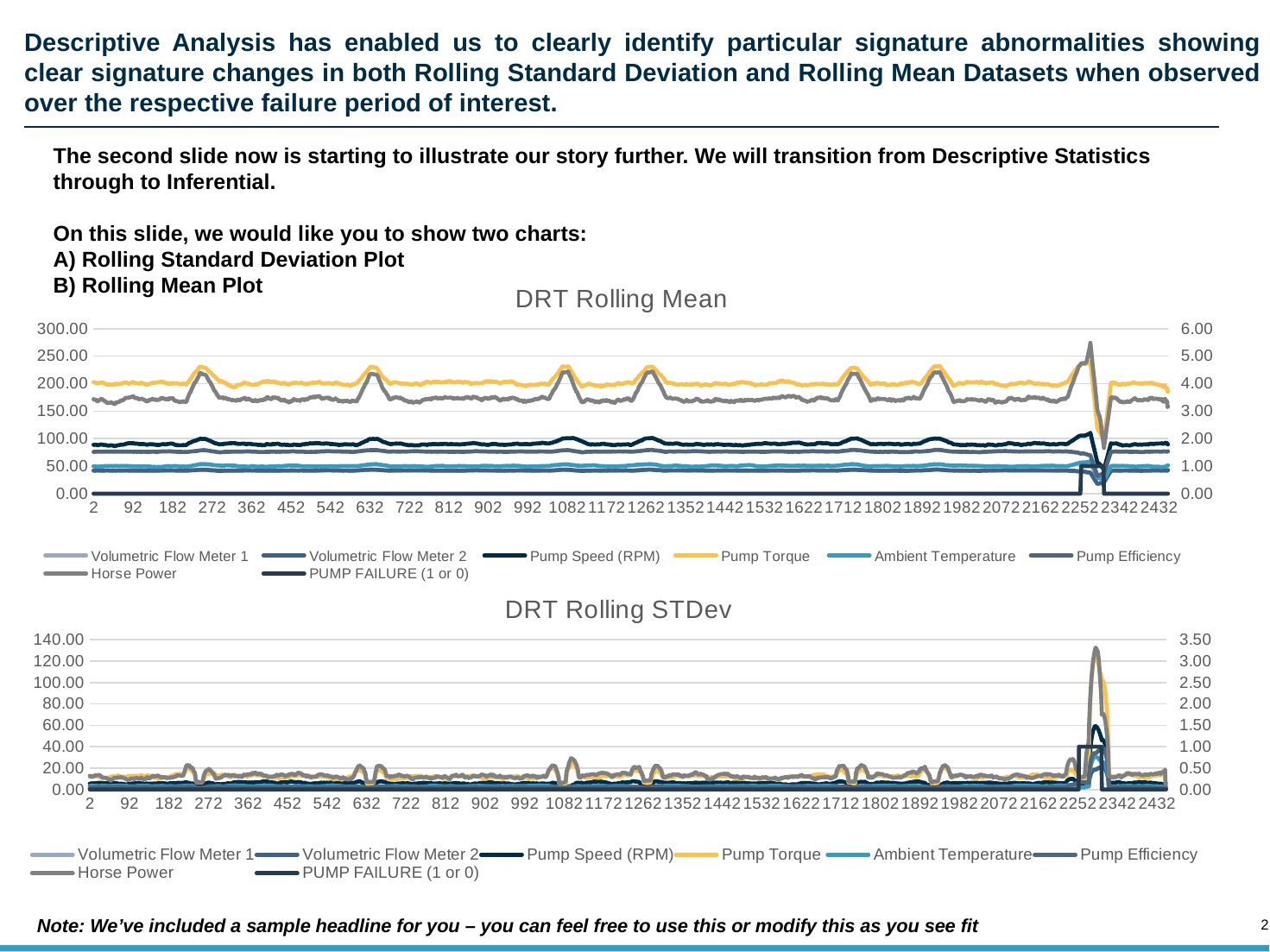

# Descriptive Analysis has enabled us to clearly identify particular signature abnormalities showing clear signature changes in both Rolling Standard Deviation and Rolling Mean Datasets when observed over the respective failure period of interest.
The second slide now is starting to illustrate our story further. We will transition from Descriptive Statistics through to Inferential.

On this slide, we would like you to show two charts:
A) Rolling Standard Deviation Plot
B) Rolling Mean Plot

### Chart: DRT Rolling Mean

| Category | Volumetric Flow Meter 1 | Volumetric Flow Meter 2 | Pump Speed (RPM) | Pump Torque  | Ambient Temperature | Pump Efficiency | Horse Power | PUMP FAILURE (1 or 0) |
|---|---|---|---|---|---|---|---|---|

### Chart: DRT Rolling STDev

| Category | Volumetric Flow Meter 1 | Volumetric Flow Meter 2 | Pump Speed (RPM) | Pump Torque  | Ambient Temperature | Pump Efficiency | Horse Power | PUMP FAILURE (1 or 0) |
|---|---|---|---|---|---|---|---|---|
Note: We’ve included a sample headline for you – you can feel free to use this or modify this as you see fit